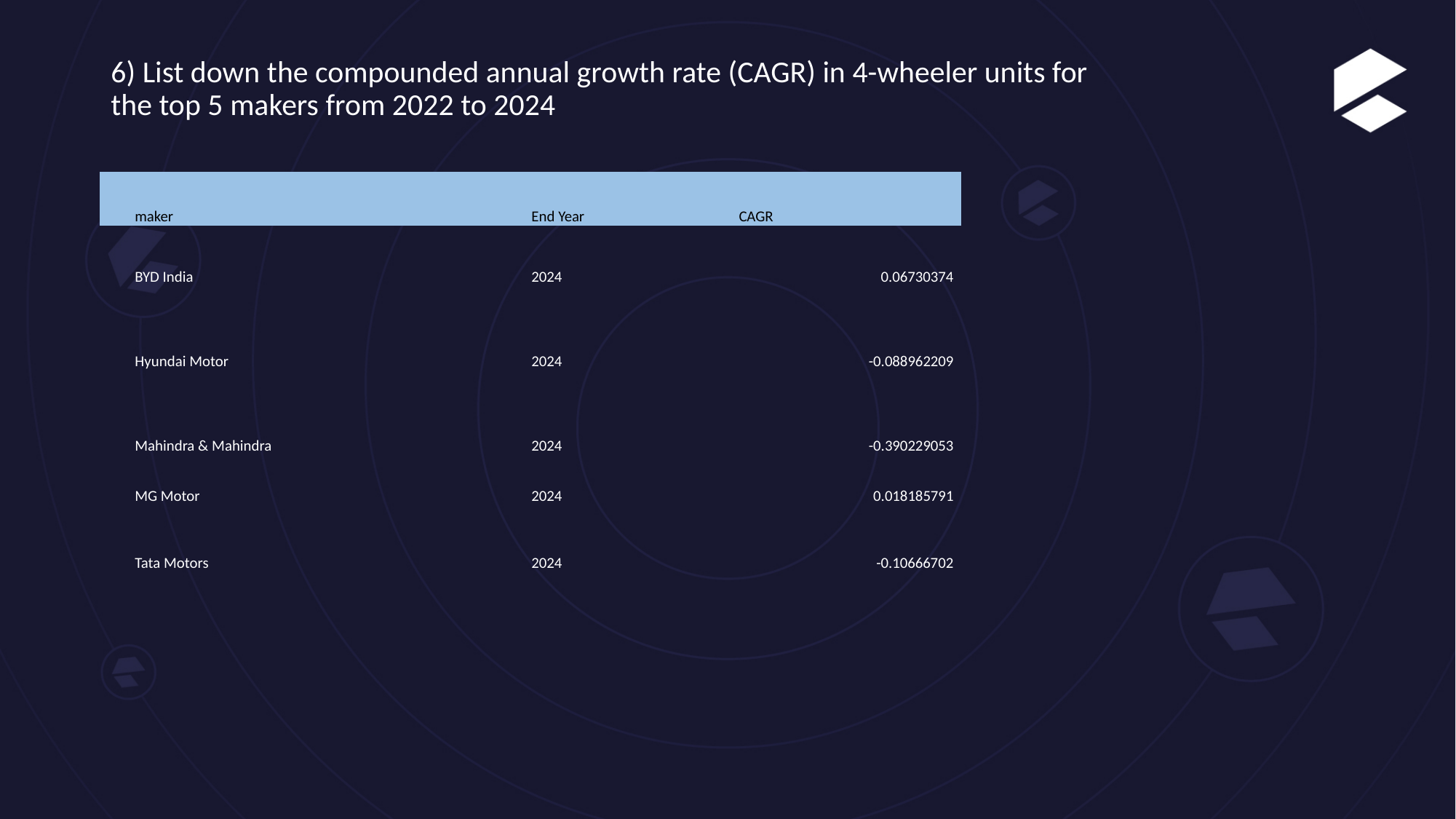

# 6) List down the compounded annual growth rate (CAGR) in 4-wheeler units for the top 5 makers from 2022 to 2024
| maker | End Year | CAGR |
| --- | --- | --- |
| BYD India | 2024 | 0.06730374 |
| Hyundai Motor | 2024 | -0.088962209 |
| Mahindra & Mahindra | 2024 | -0.390229053 |
| MG Motor | 2024 | 0.018185791 |
| Tata Motors | 2024 | -0.10666702 |